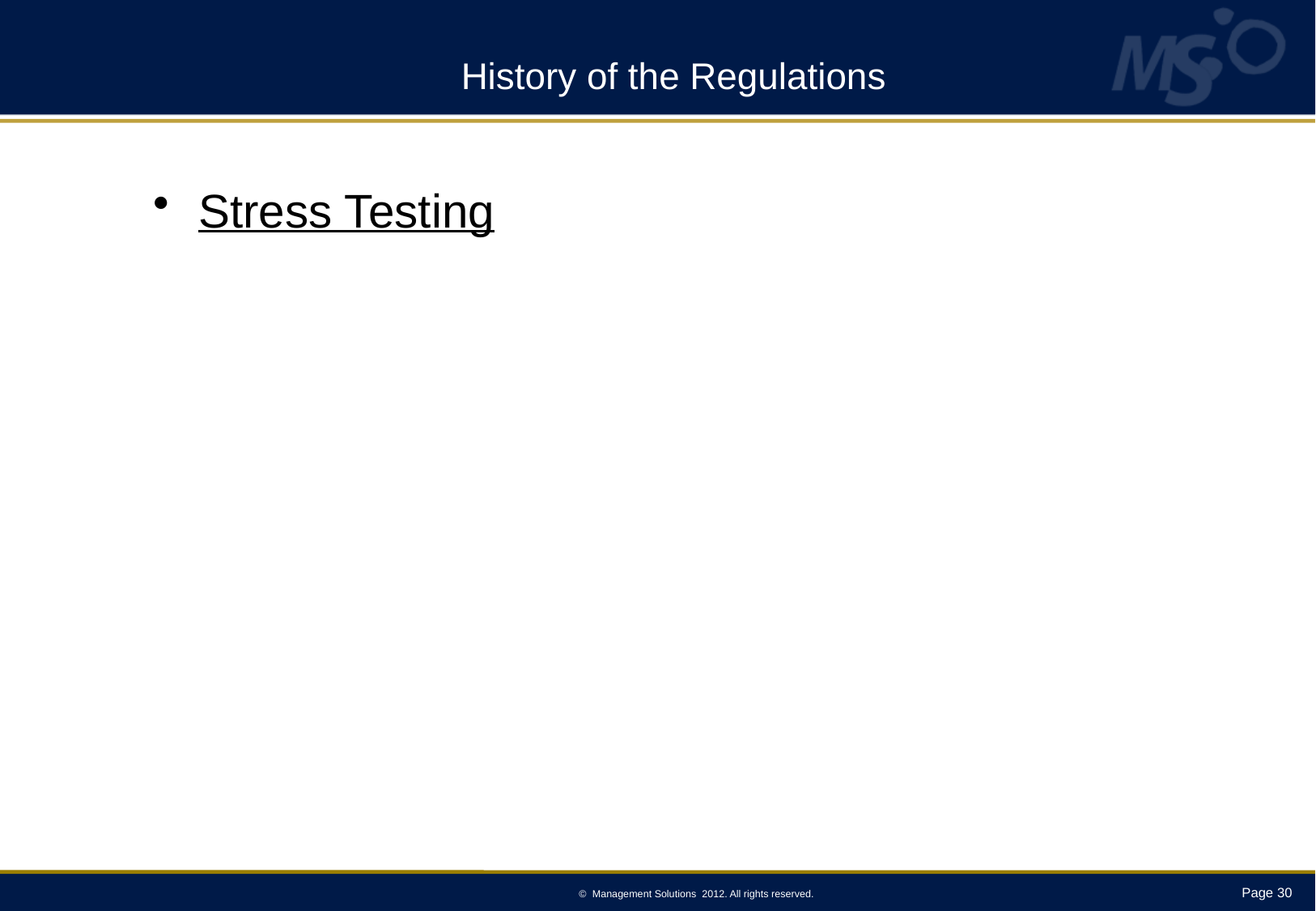

# History of the Regulations
Stress Testing